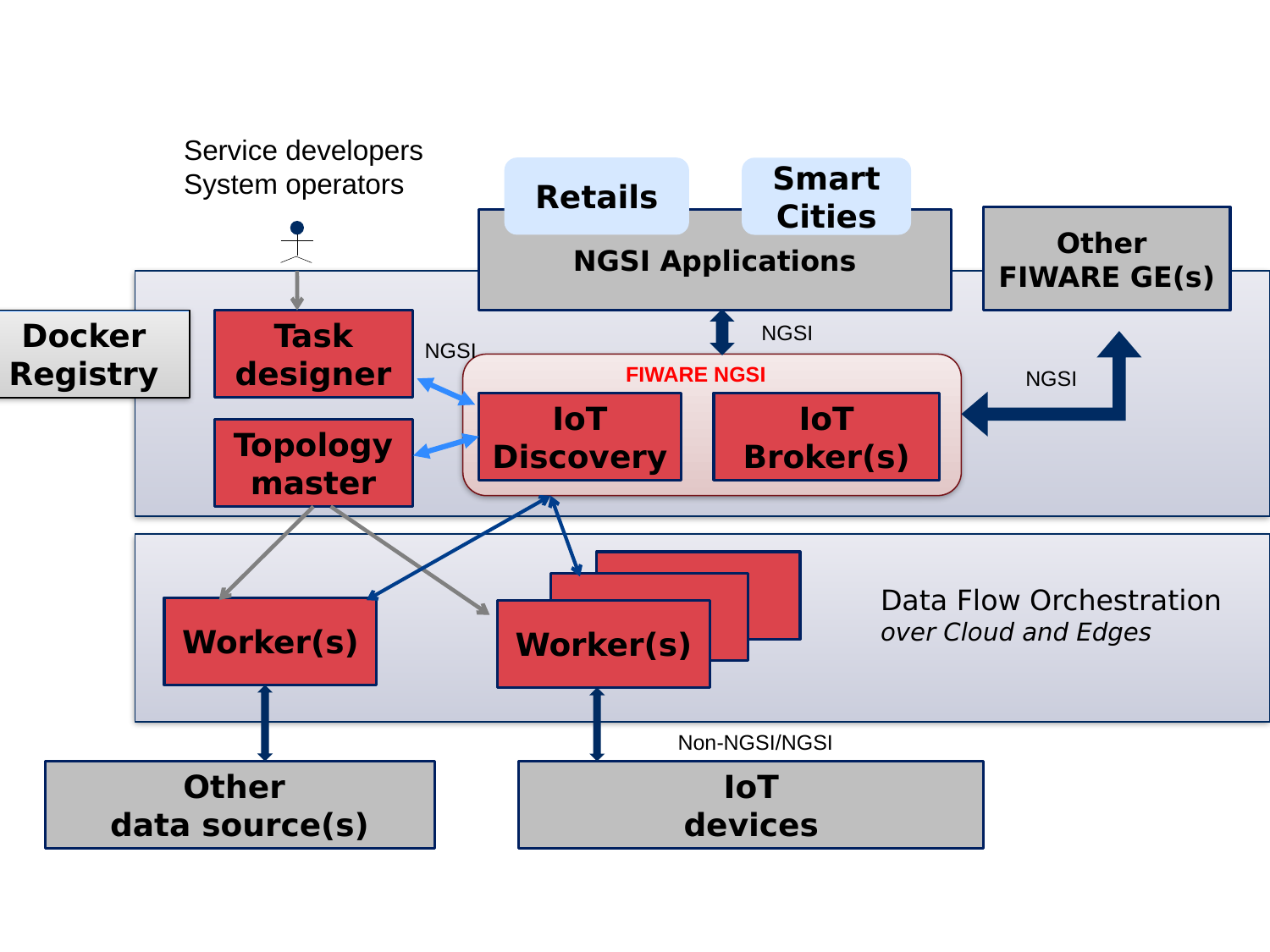

Service developers
System operators
Retails
Smart Cities
Other
FIWARE GE(s)
NGSI Applications

Docker
Registry
Task
designer
NGSI
NGSI

FIWARE NGSI
NGSI
IoT Discovery
IoT
Broker(s)
Topology master

Data Flow Orchestration
over Cloud and Edges
Worker(s)
Worker(s)

Non-NGSI/NGSI
Other
data source(s)
IoT
devices